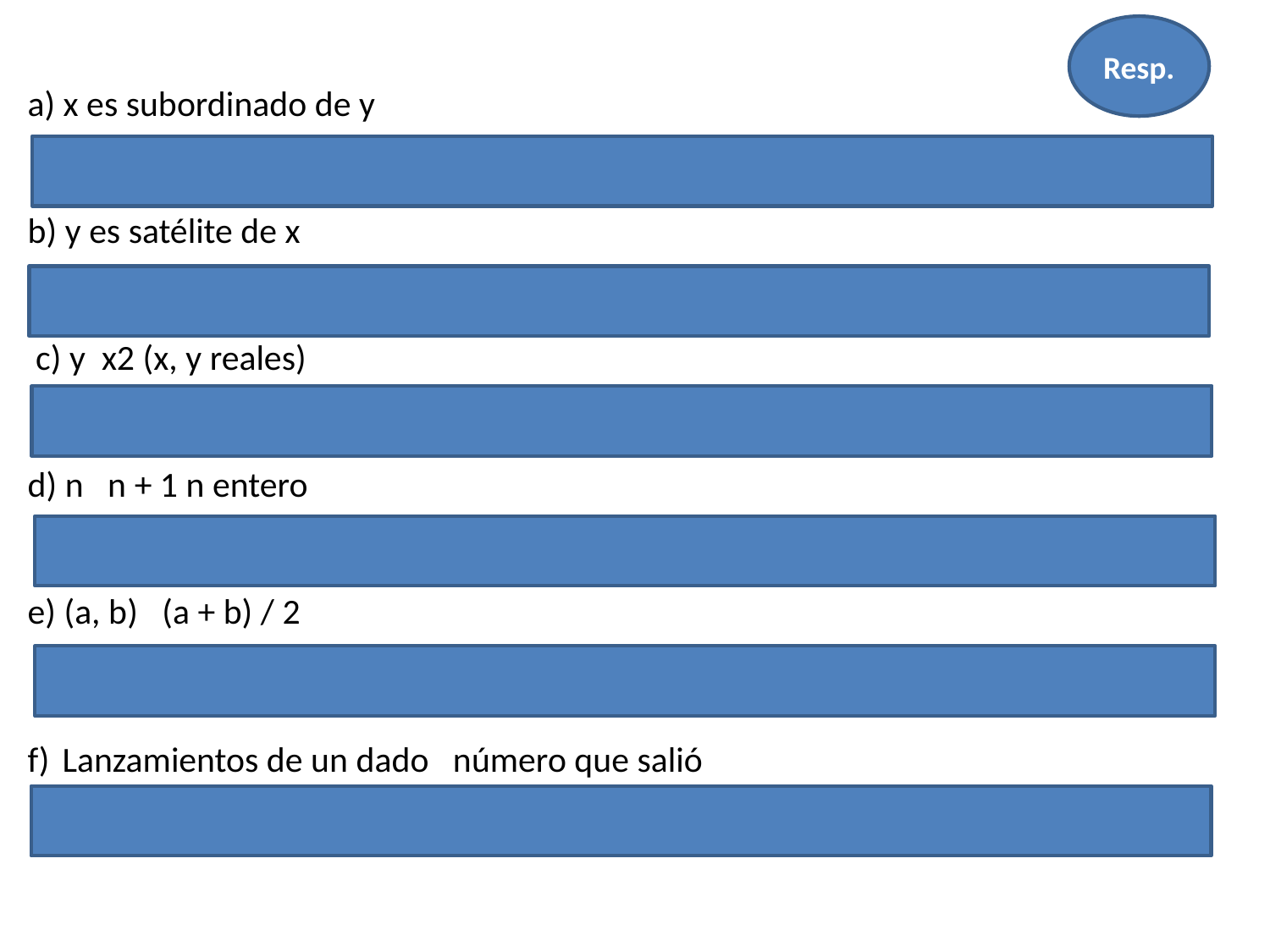

Resp.
# a) x es subordinado de y   b) y es satélite de x  c) y  x2 (x, y reales)   d) n   n + 1 n entero   e) (a, b)   (a + b) / 2   f) Lanzamientos de un dado   número que salió